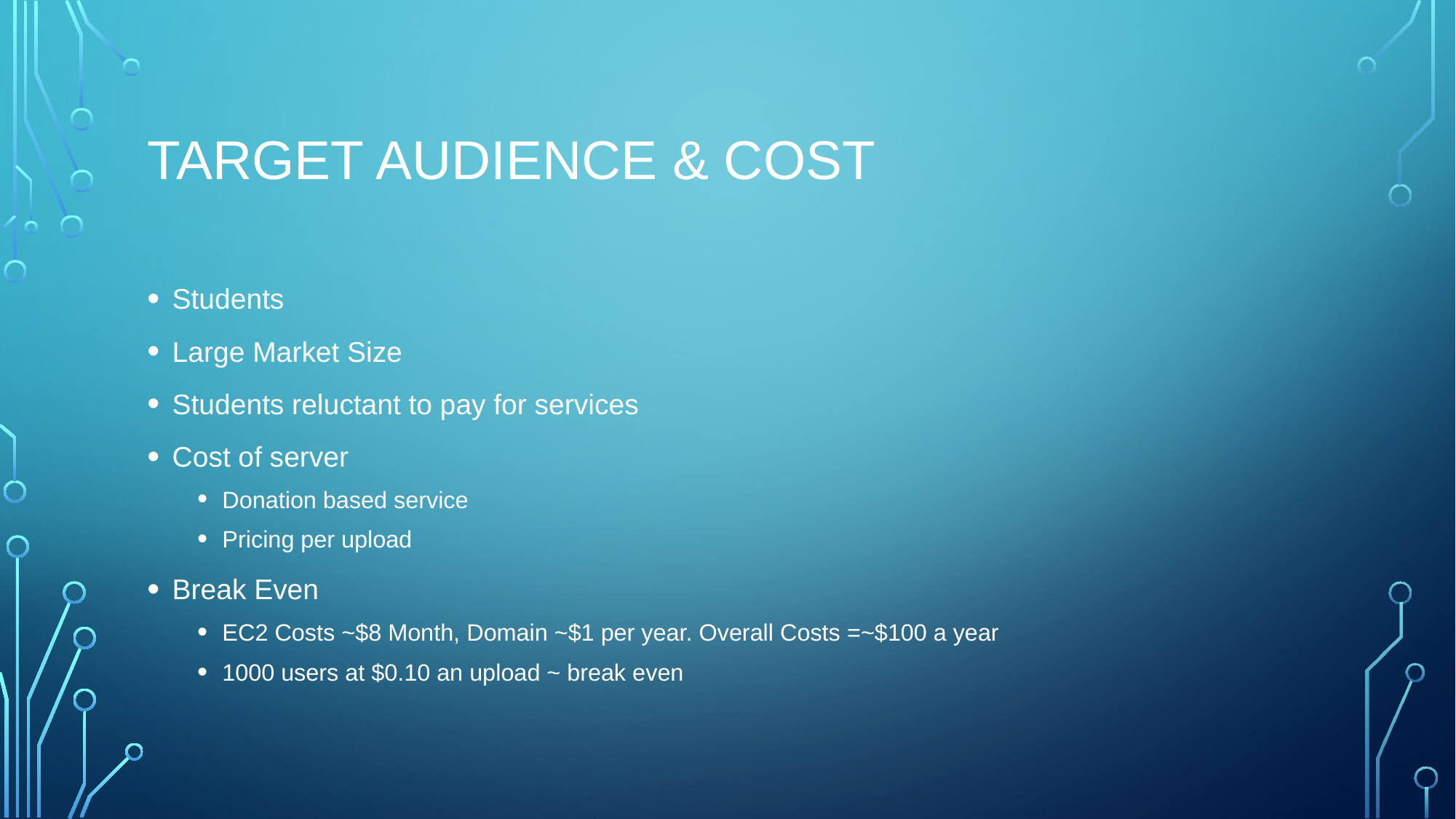

# Target Audience & Cost
Students
Large Market Size
Students reluctant to pay for services
Cost of server
Donation based service
Pricing per upload
Break Even
EC2 Costs ~$8 Month, Domain ~$1 per year. Overall Costs =~$100 a year
1000 users at $0.10 an upload ~ break even